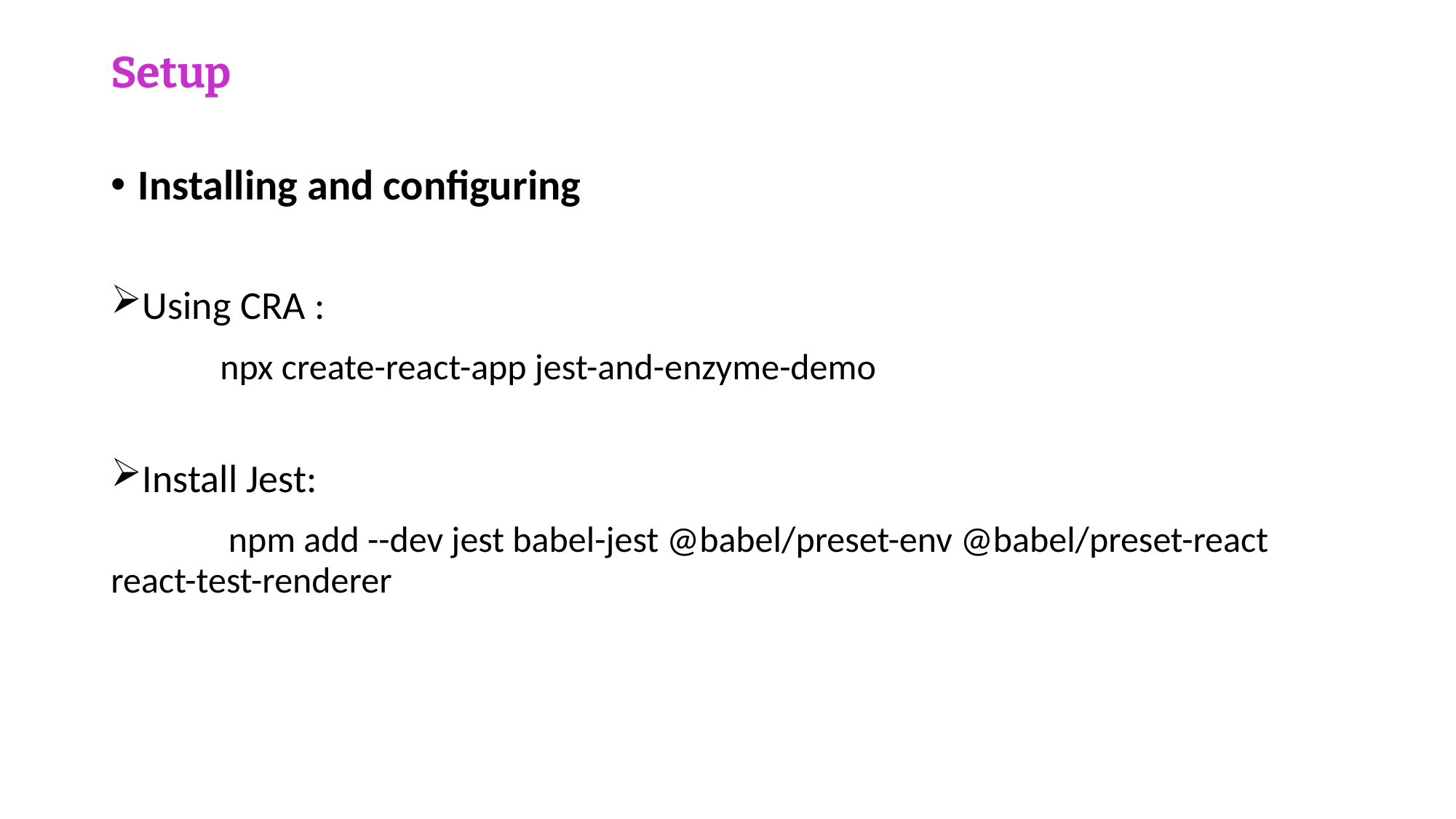

# Setup
Installing and configuring

Using CRA :
	npx create-react-app jest-and-enzyme-demo

Install Jest:
	 npm add --dev jest babel-jest @babel/preset-env @babel/preset-react react-test-renderer